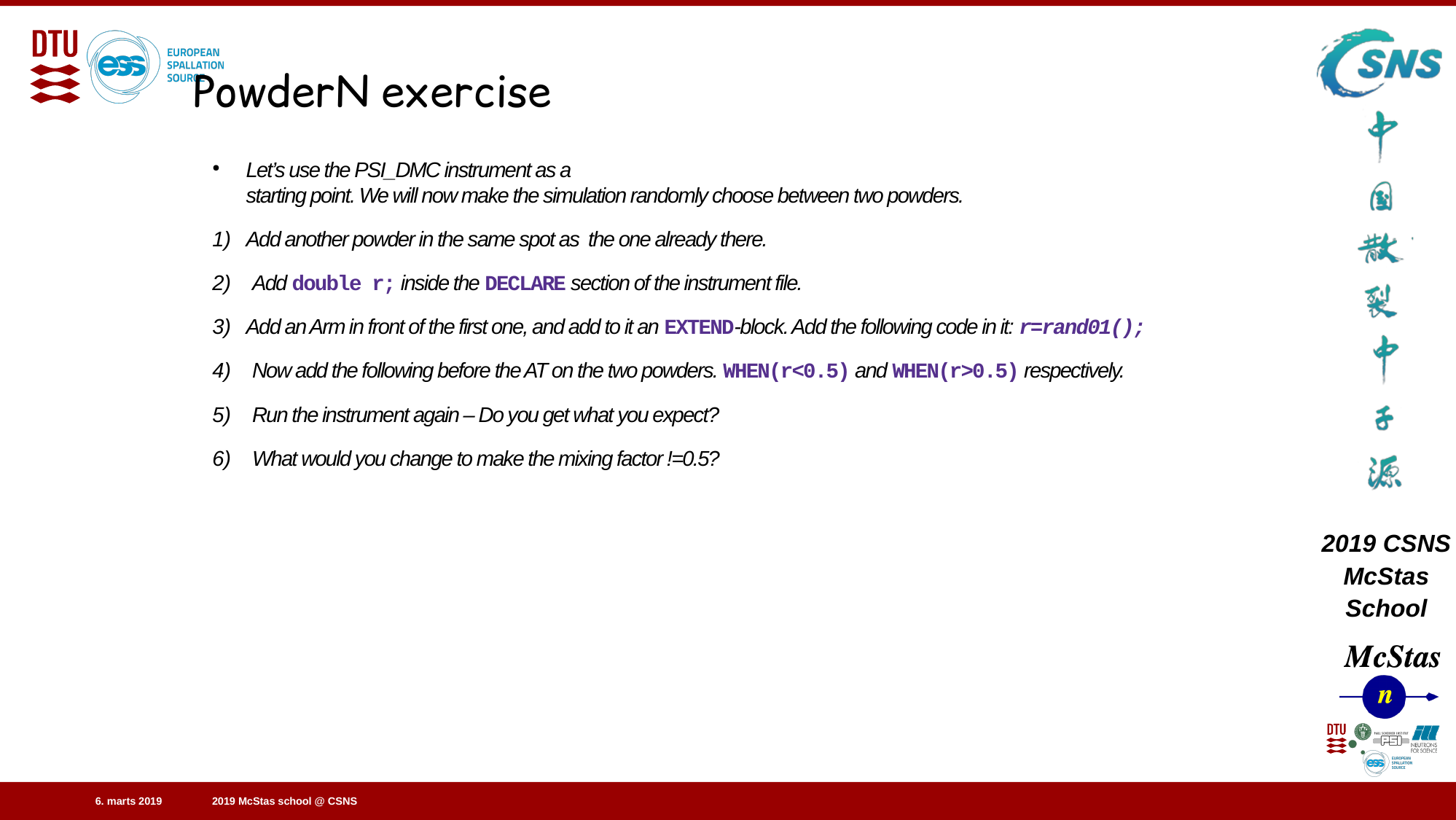

PowderN exercise
Let’s use the PSI_DMC instrument as a
starting point. We will now make the simulation randomly choose between two powders.
Add another powder in the same spot as  the one already there.
 Add double r; inside the DECLARE section of the instrument file.
Add an Arm in front of the first one, and add to it an EXTEND-block. Add the following code in it: r=rand01();
 Now add the following before the AT on the two powders. WHEN(r<0.5) and WHEN(r>0.5) respectively.
 Run the instrument again – Do you get what you expect?
 What would you change to make the mixing factor !=0.5?
10